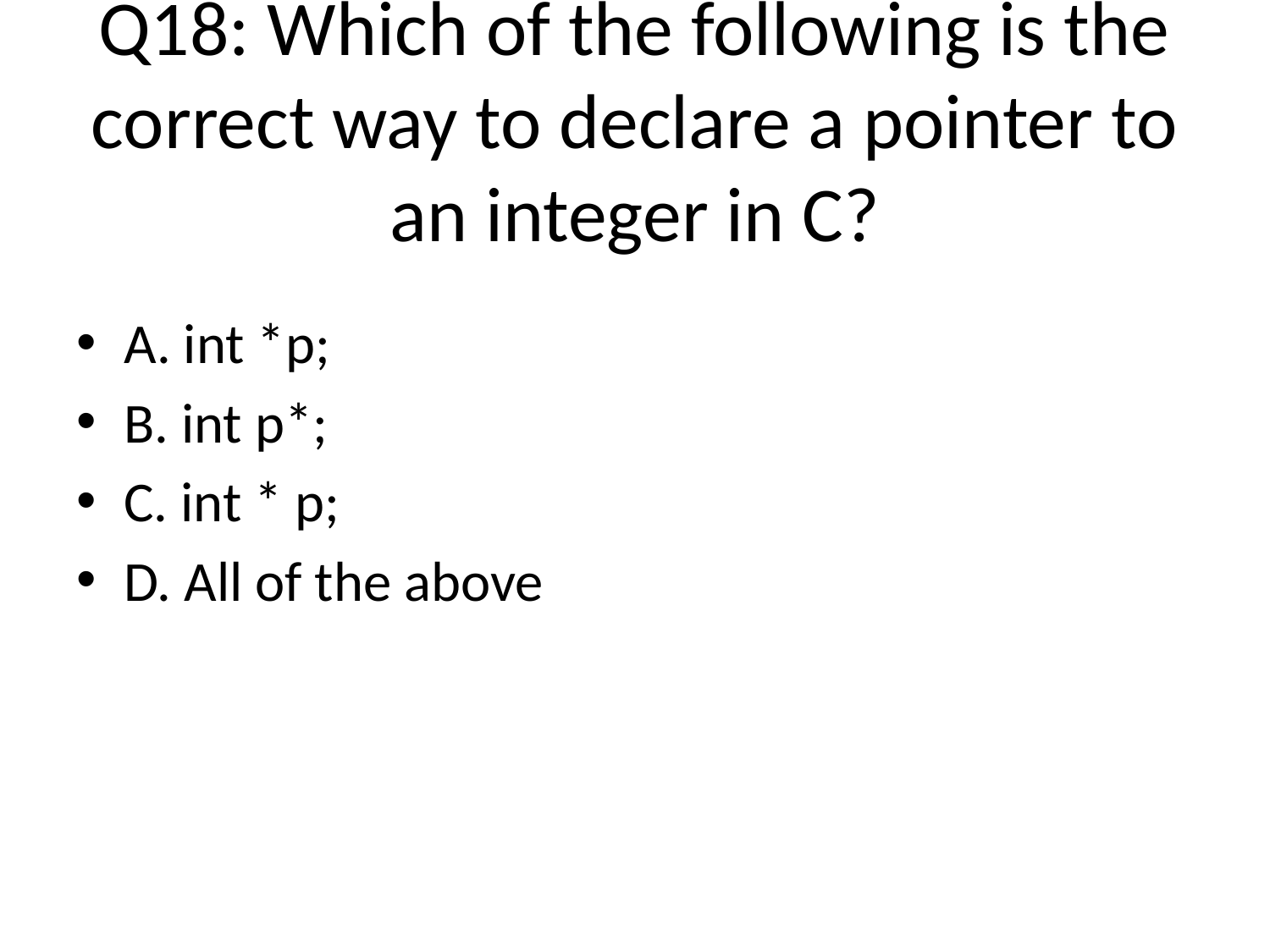

# Q18: Which of the following is the correct way to declare a pointer to an integer in C?

A. int *p;
B. int p*;
C. int * p;
D. All of the above